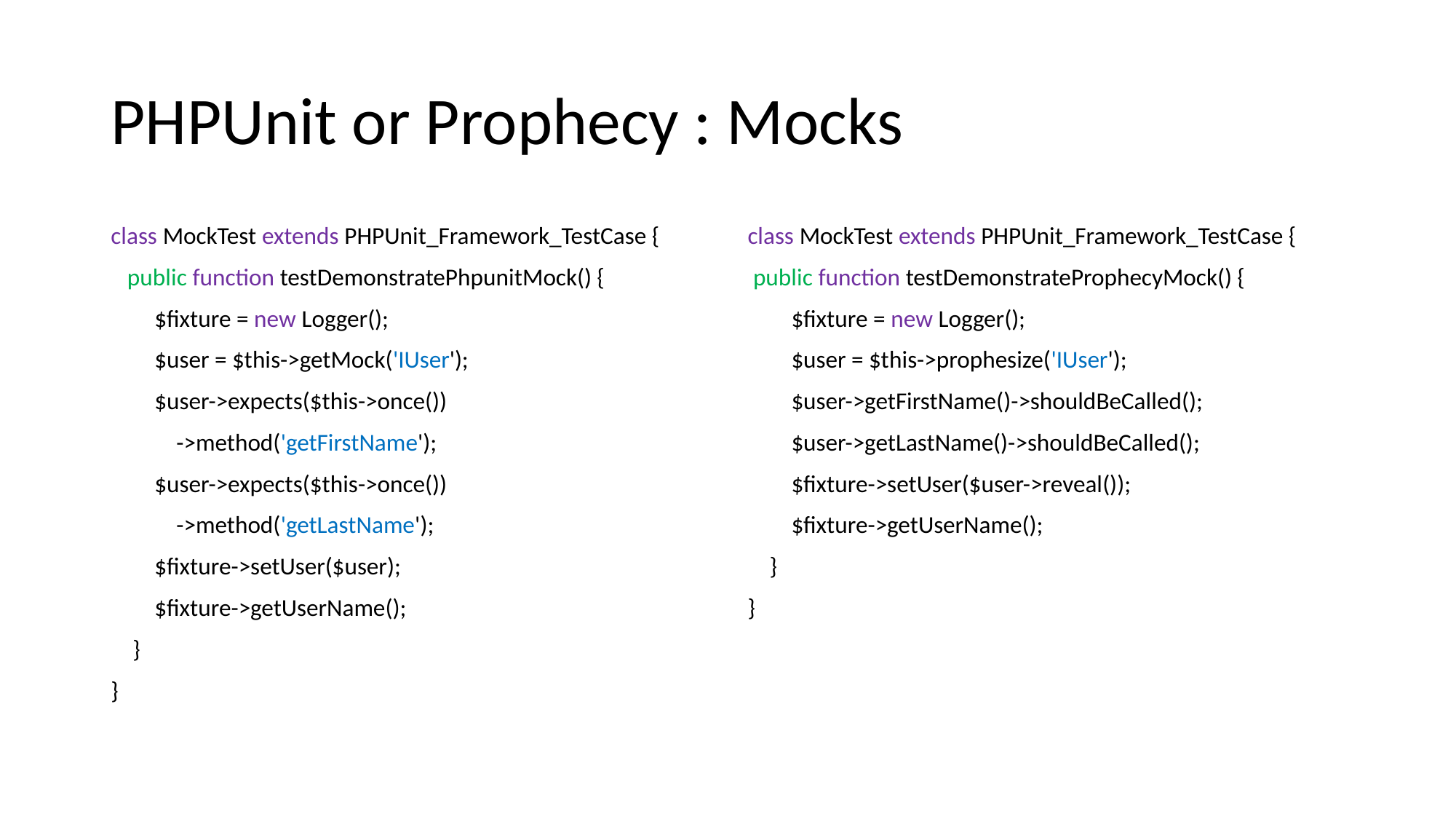

# PHPUnit or Prophecy : Mocks
class MockTest extends PHPUnit_Framework_TestCase {
   public function testDemonstratePhpunitMock() {
        $fixture = new Logger();
        $user = $this->getMock('IUser');
        $user->expects($this->once())
            ->method('getFirstName');
        $user->expects($this->once())
            ->method('getLastName');
        $fixture->setUser($user);
        $fixture->getUserName();
    }
}
class MockTest extends PHPUnit_Framework_TestCase {
 public function testDemonstrateProphecyMock() {
        $fixture = new Logger();
        $user = $this->prophesize('IUser');
        $user->getFirstName()->shouldBeCalled();
        $user->getLastName()->shouldBeCalled();
        $fixture->setUser($user->reveal());
        $fixture->getUserName();
    }
}